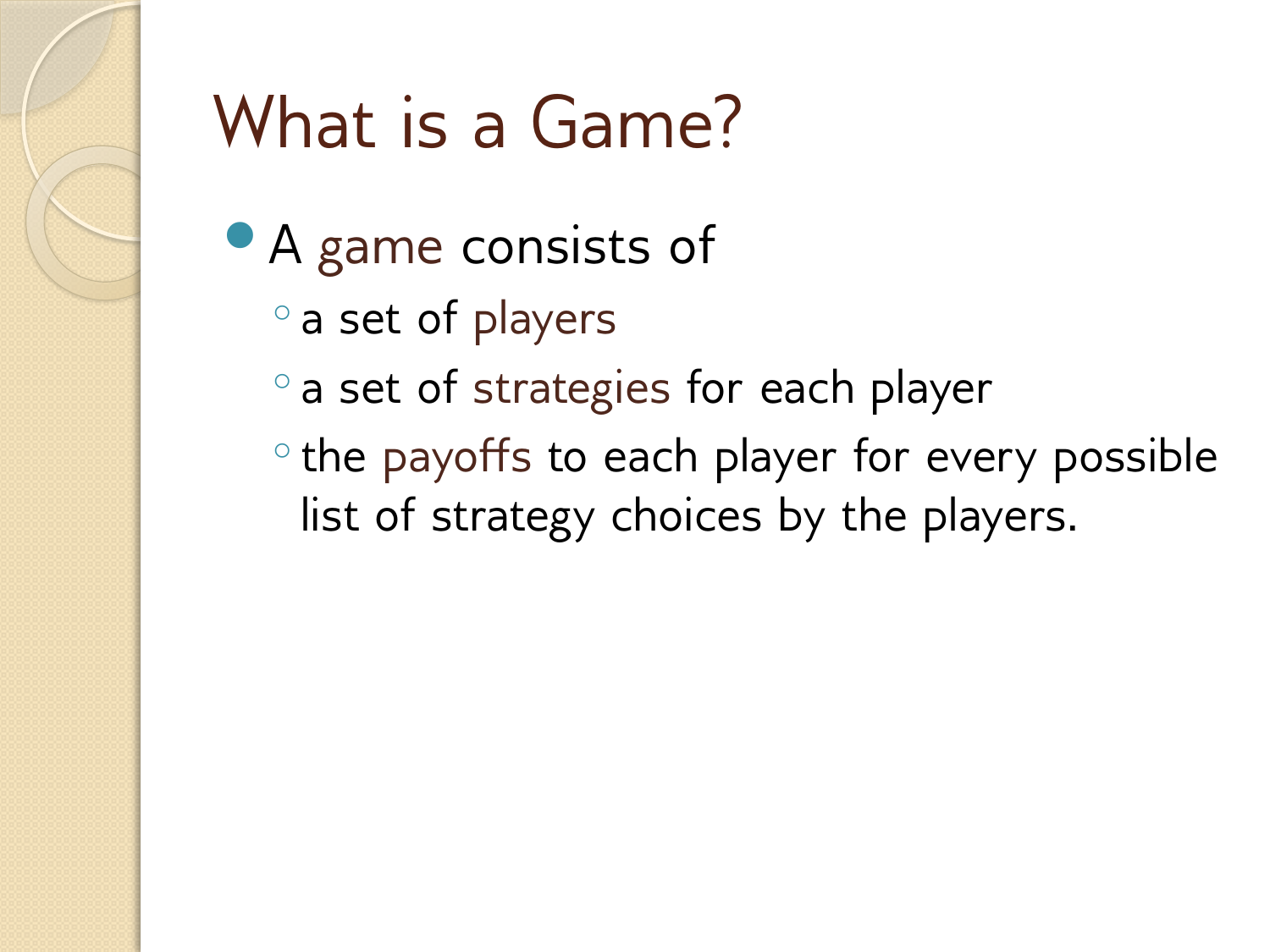

# What is a Game?
A game consists of
a set of players
a set of strategies for each player
the payoffs to each player for every possible list of strategy choices by the players.